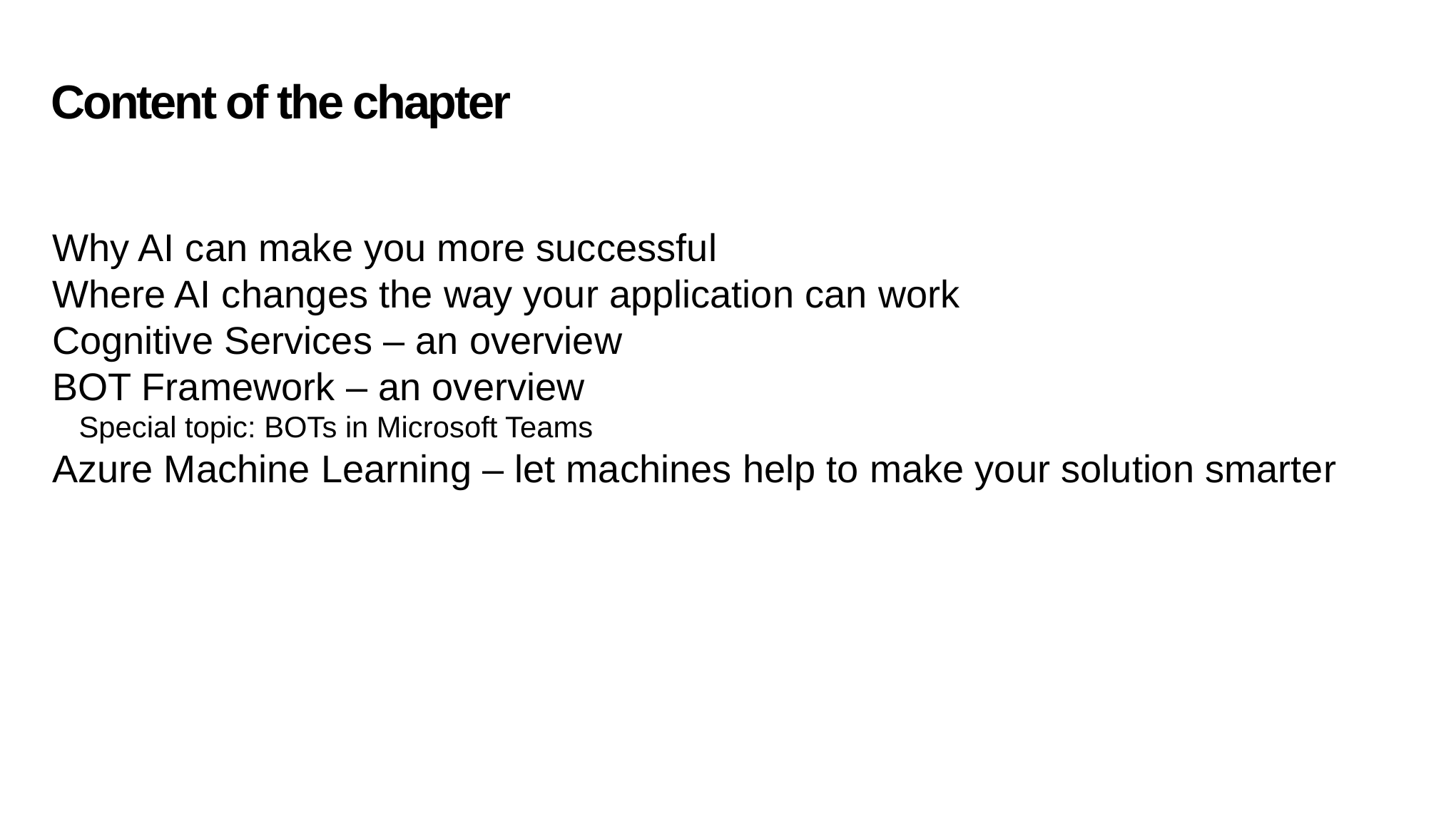

# Content of the chapter
Why AI can make you more successful
Where AI changes the way your application can work
Cognitive Services – an overview
BOT Framework – an overview
Special topic: BOTs in Microsoft Teams
Azure Machine Learning – let machines help to make your solution smarter